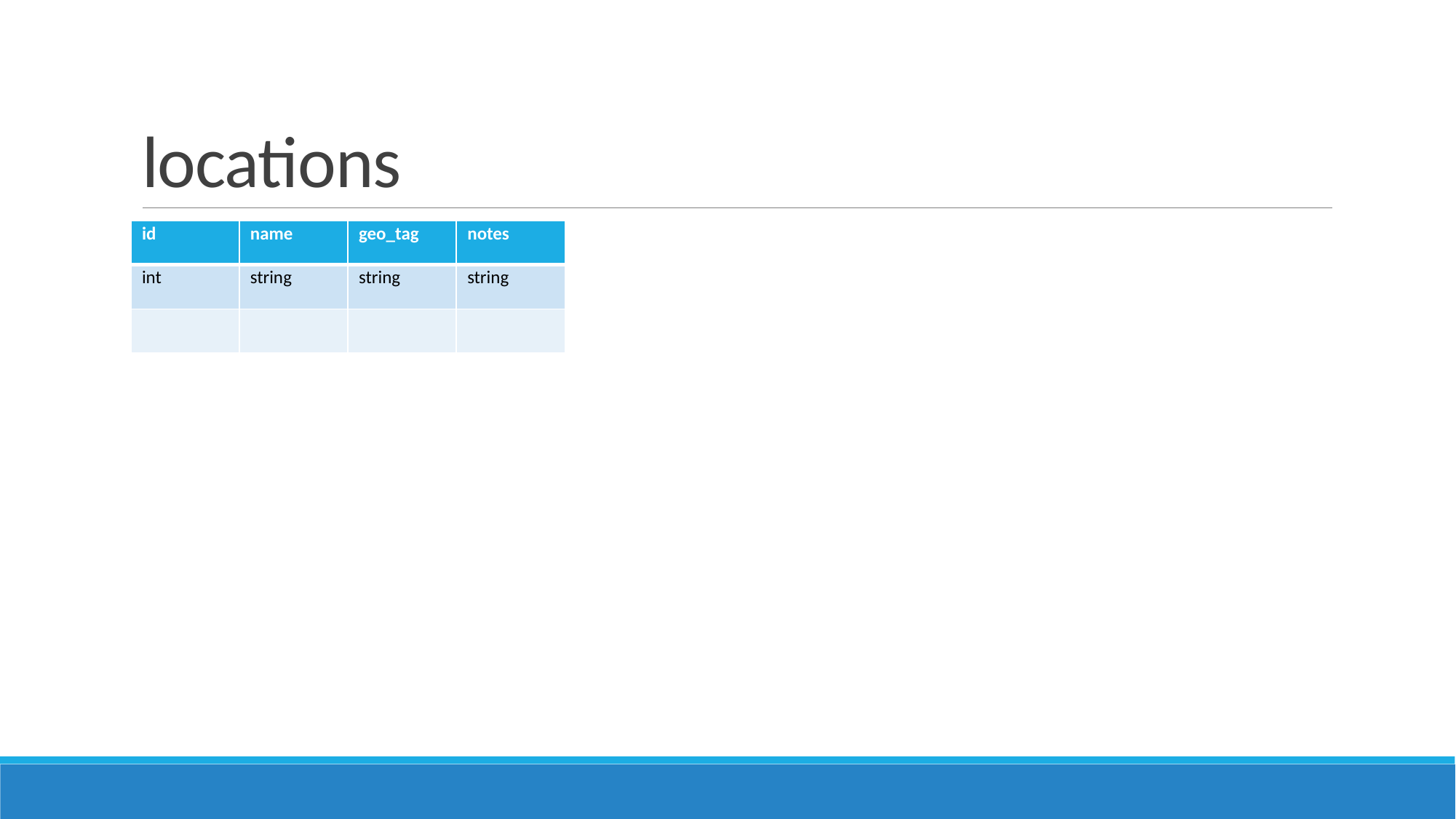

# locations
| id | name | geo\_tag | notes |
| --- | --- | --- | --- |
| int | string | string | string |
|  |  |  |  |